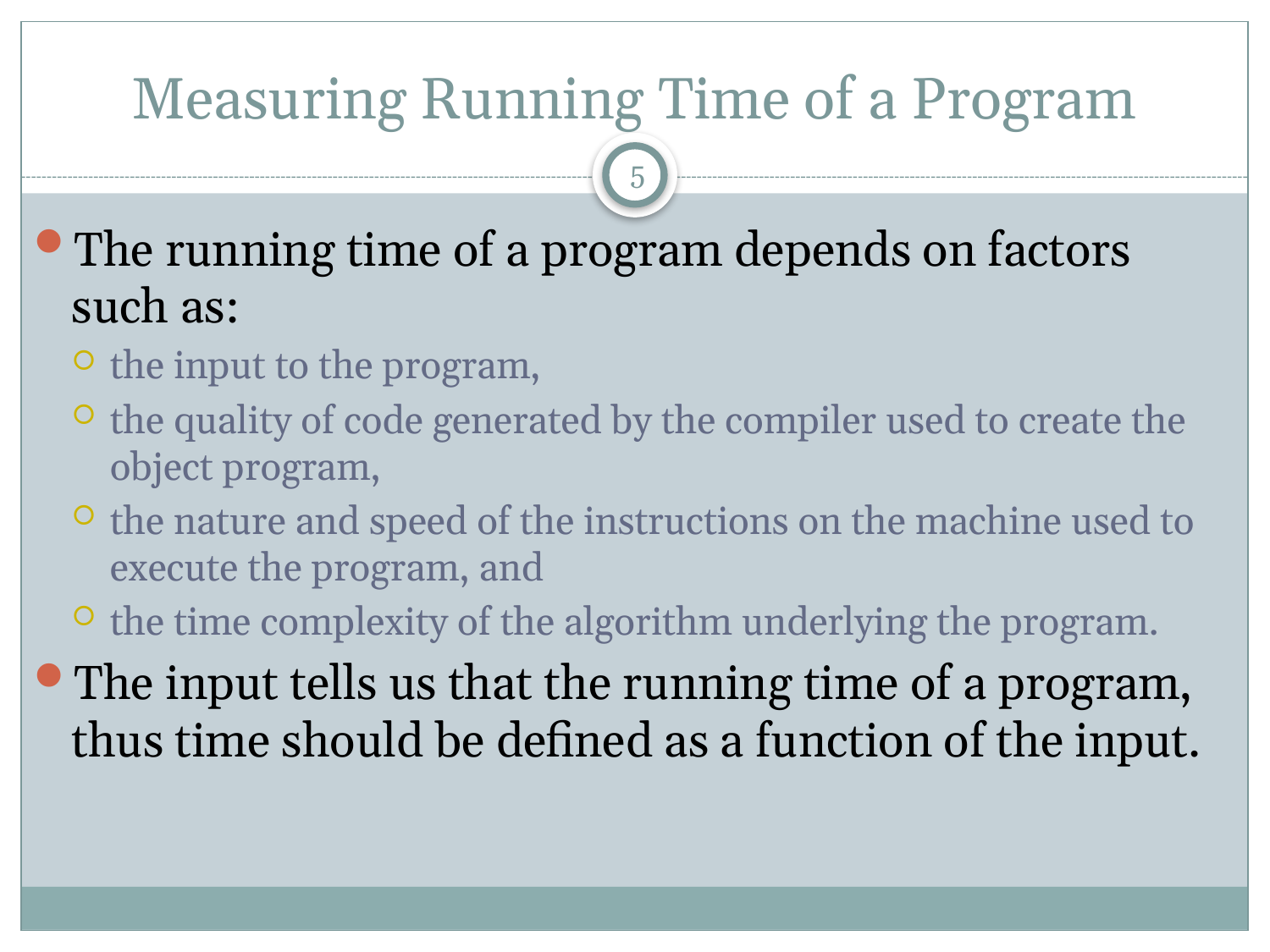

# Measuring Running Time of a Program
5
The running time of a program depends on factors such as:
the input to the program,
the quality of code generated by the compiler used to create the object program,
the nature and speed of the instructions on the machine used to execute the program, and
the time complexity of the algorithm underlying the program.
The input tells us that the running time of a program, thus time should be defined as a function of the input.